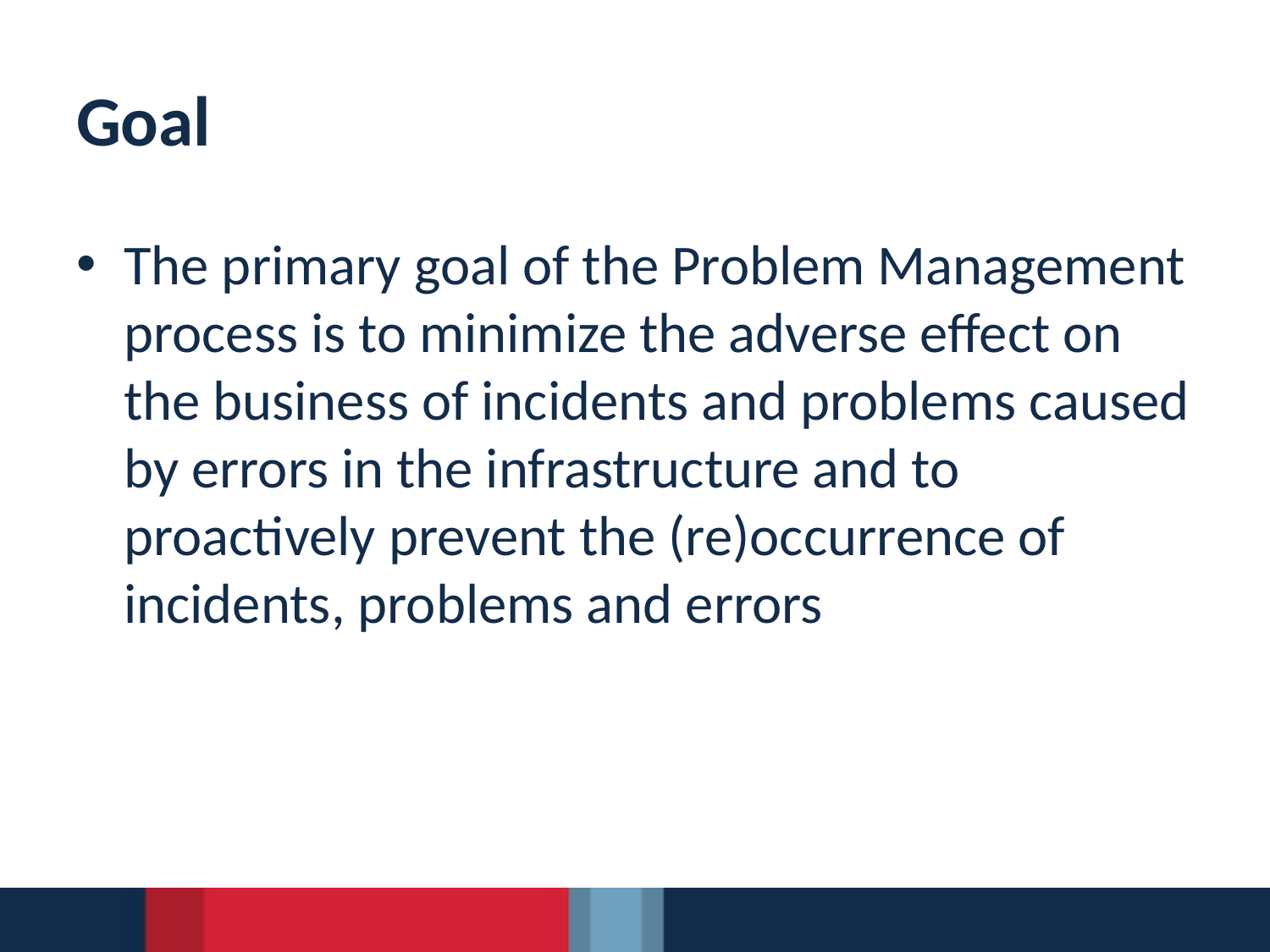

# Goal
The primary goal of the Problem Management process is to minimize the adverse effect on the business of incidents and problems caused by errors in the infrastructure and to proactively prevent the (re)occurrence of incidents, problems and errors